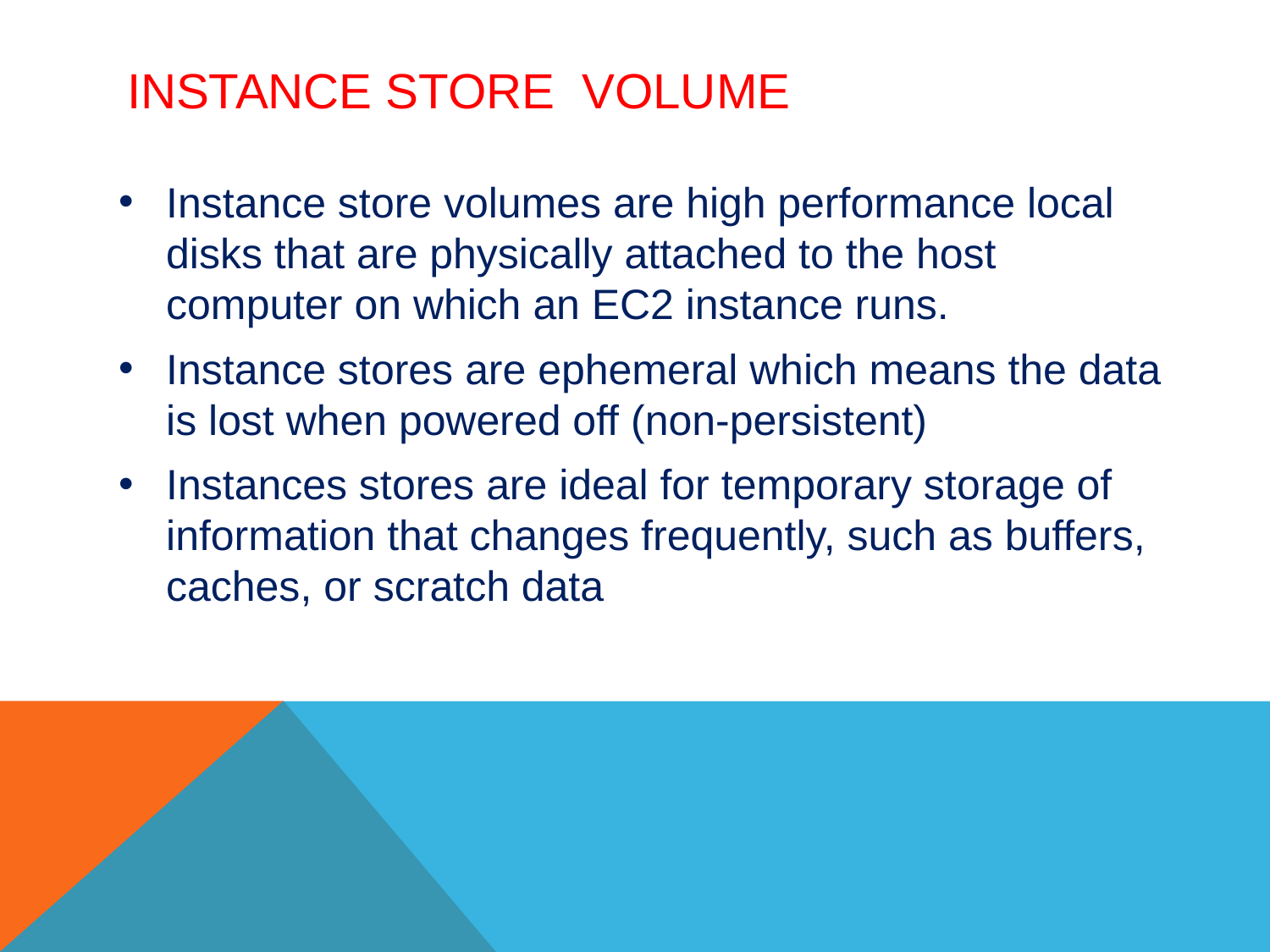

# Instance store  volume
Instance store volumes are high performance local disks that are physically attached to the host computer on which an EC2 instance runs.
Instance stores are ephemeral which means the data is lost when powered off (non-persistent)
Instances stores are ideal for temporary storage of information that changes frequently, such as buffers, caches, or scratch data